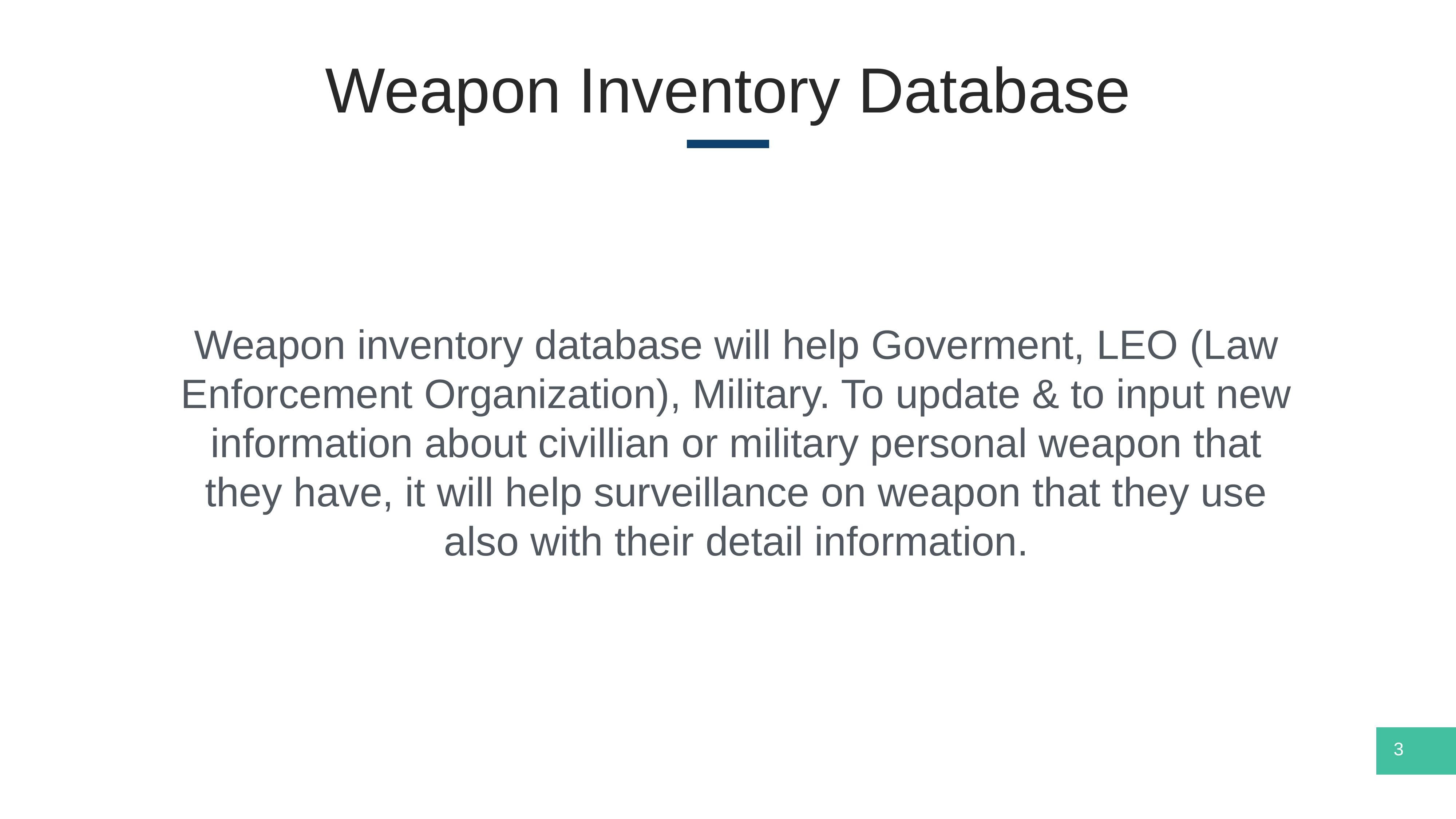

# Weapon Inventory Database

Weapon inventory database will help Goverment, LEO (Law Enforcement Organization), Military. To update & to input new information about civillian or military personal weapon that they have, it will help surveillance on weapon that they use also with their detail information.
3